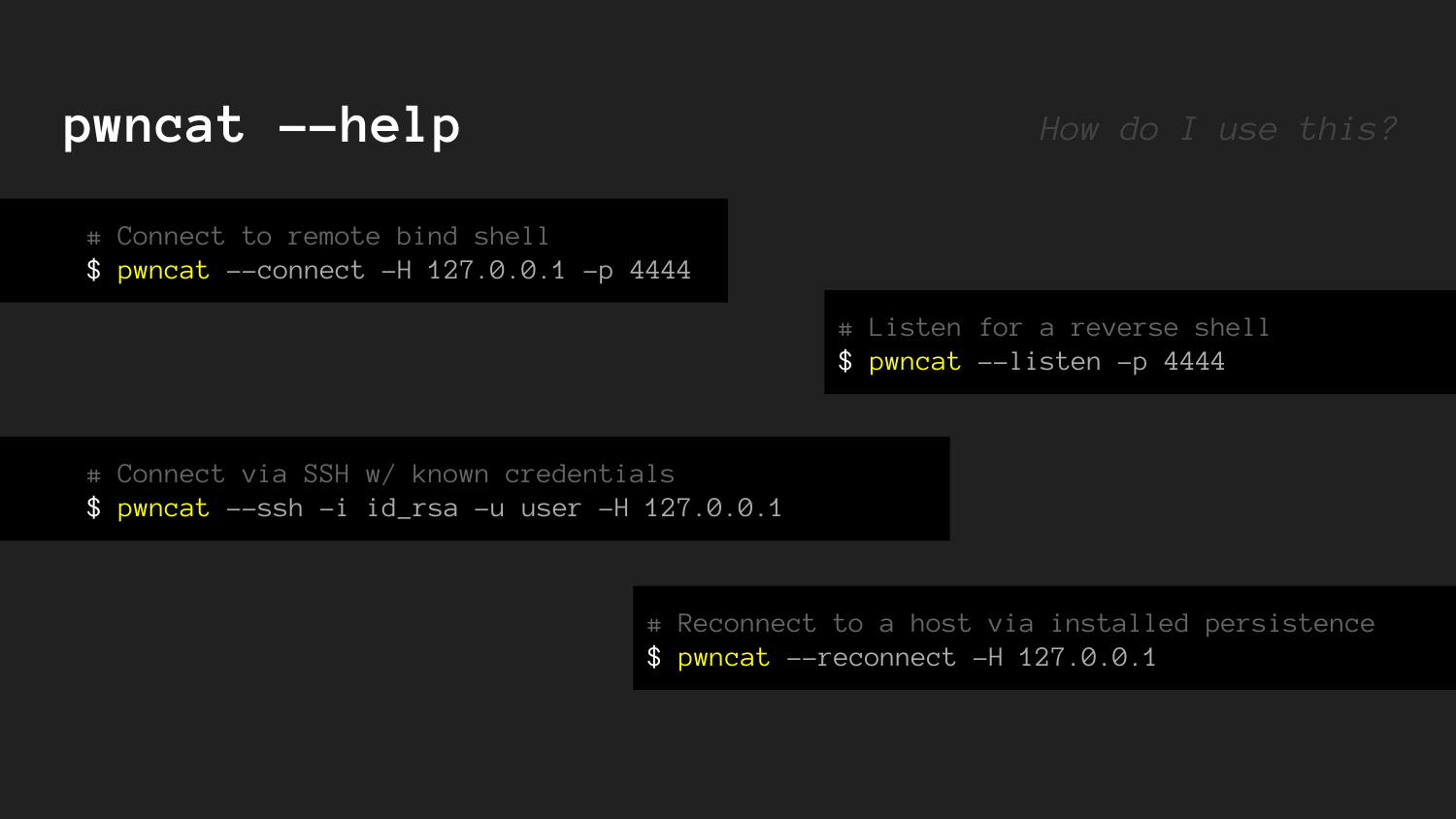

# pwncat --help
How do I use this?
# Connect to remote bind shell
$ pwncat --connect -H 127.0.0.1 -p 4444
# Listen for a reverse shell
$ pwncat --listen -p 4444
# Connect via SSH w/ known credentials
$ pwncat --ssh -i id_rsa -u user -H 127.0.0.1
# Reconnect to a host via installed persistence
$ pwncat --reconnect -H 127.0.0.1